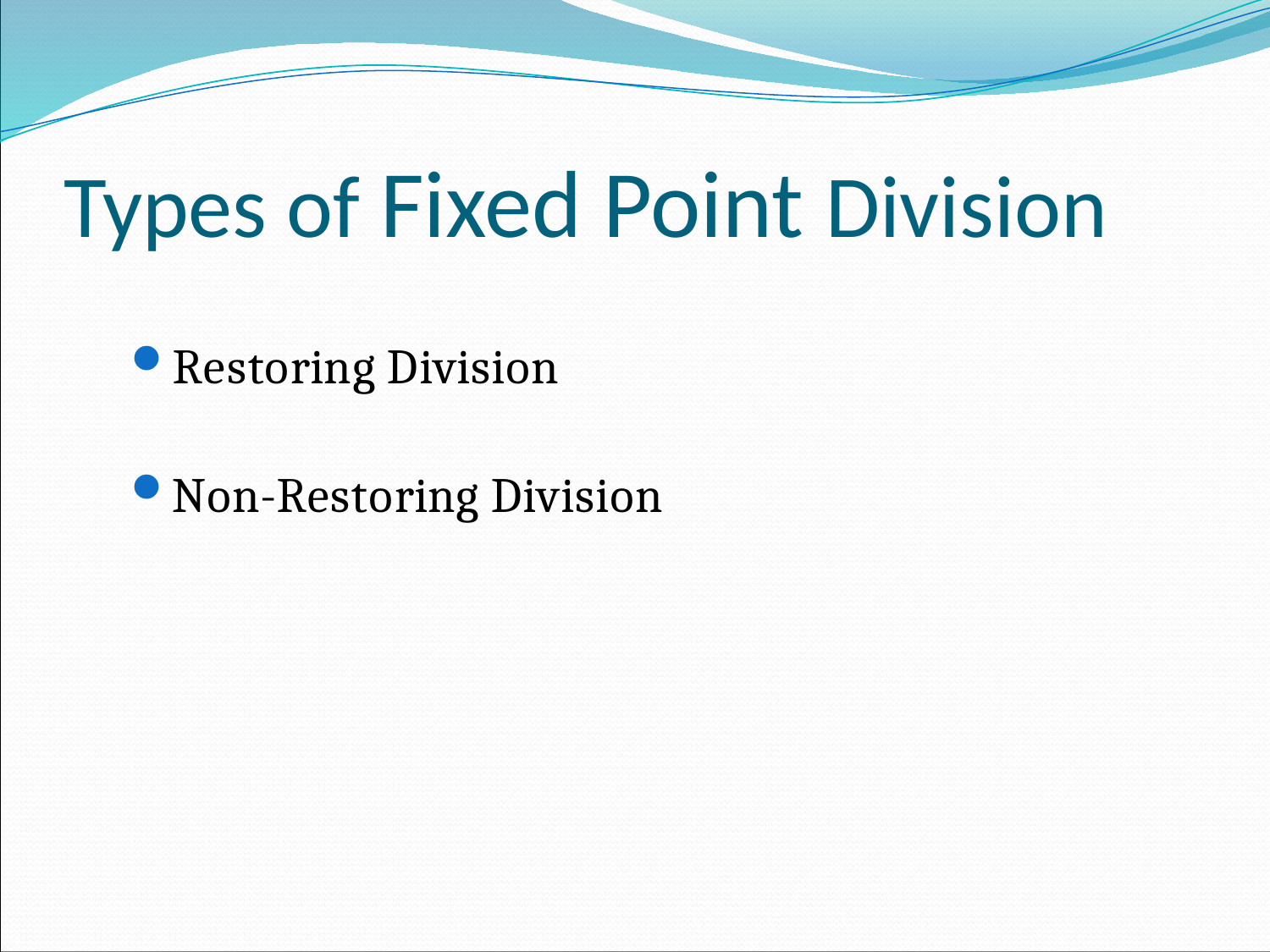

# Types of Fixed Point Division
Restoring Division
Non-Restoring Division